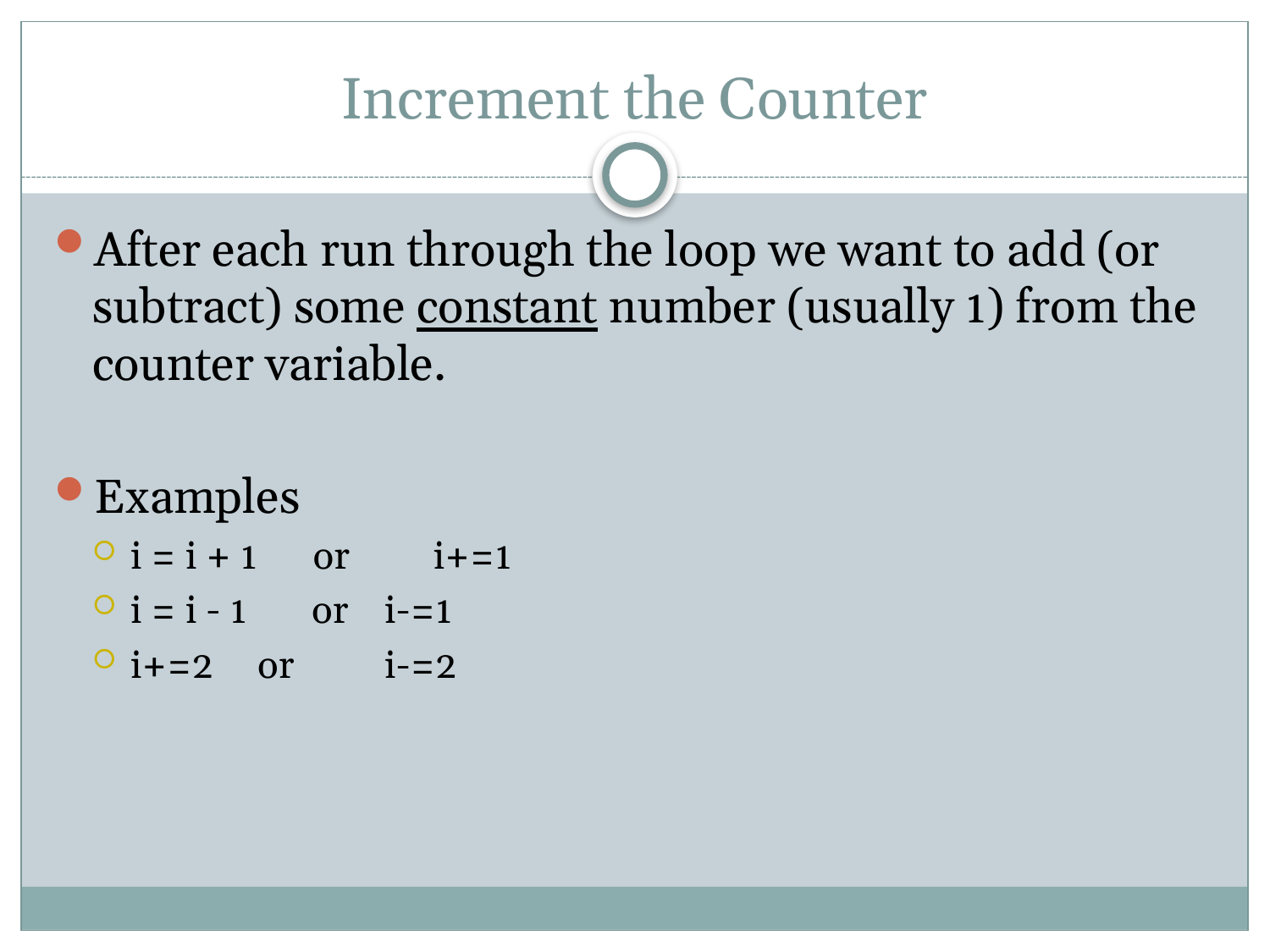

# Increment the Counter
After each run through the loop we want to add (or subtract) some constant number (usually 1) from the counter variable.

Examples
i = i + 1      or         i+=1
i = i - 1       or 	i-=1
i+=2 	or 	i-=2